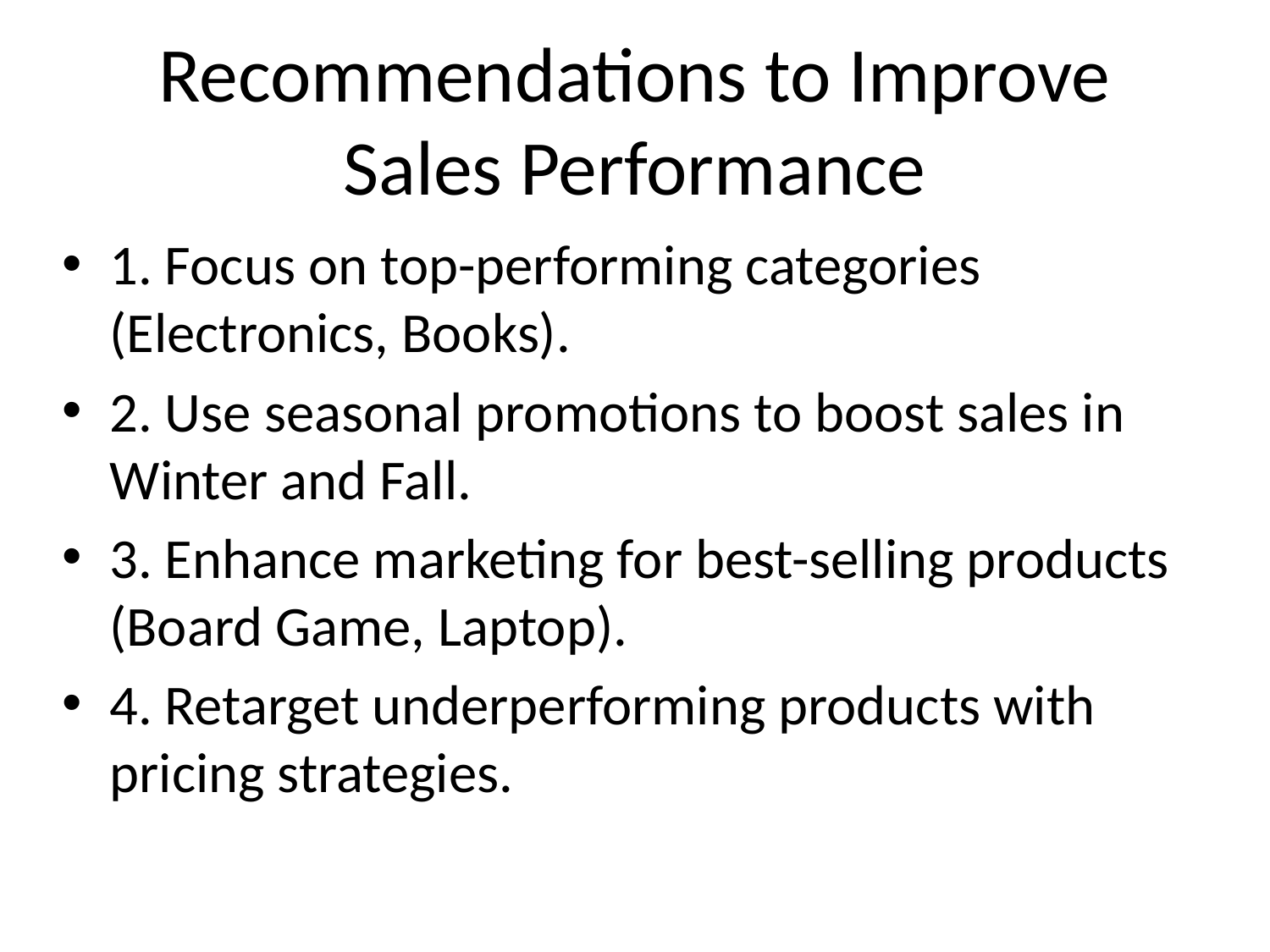

# Recommendations to Improve Sales Performance
1. Focus on top-performing categories (Electronics, Books).
2. Use seasonal promotions to boost sales in Winter and Fall.
3. Enhance marketing for best-selling products (Board Game, Laptop).
4. Retarget underperforming products with pricing strategies.